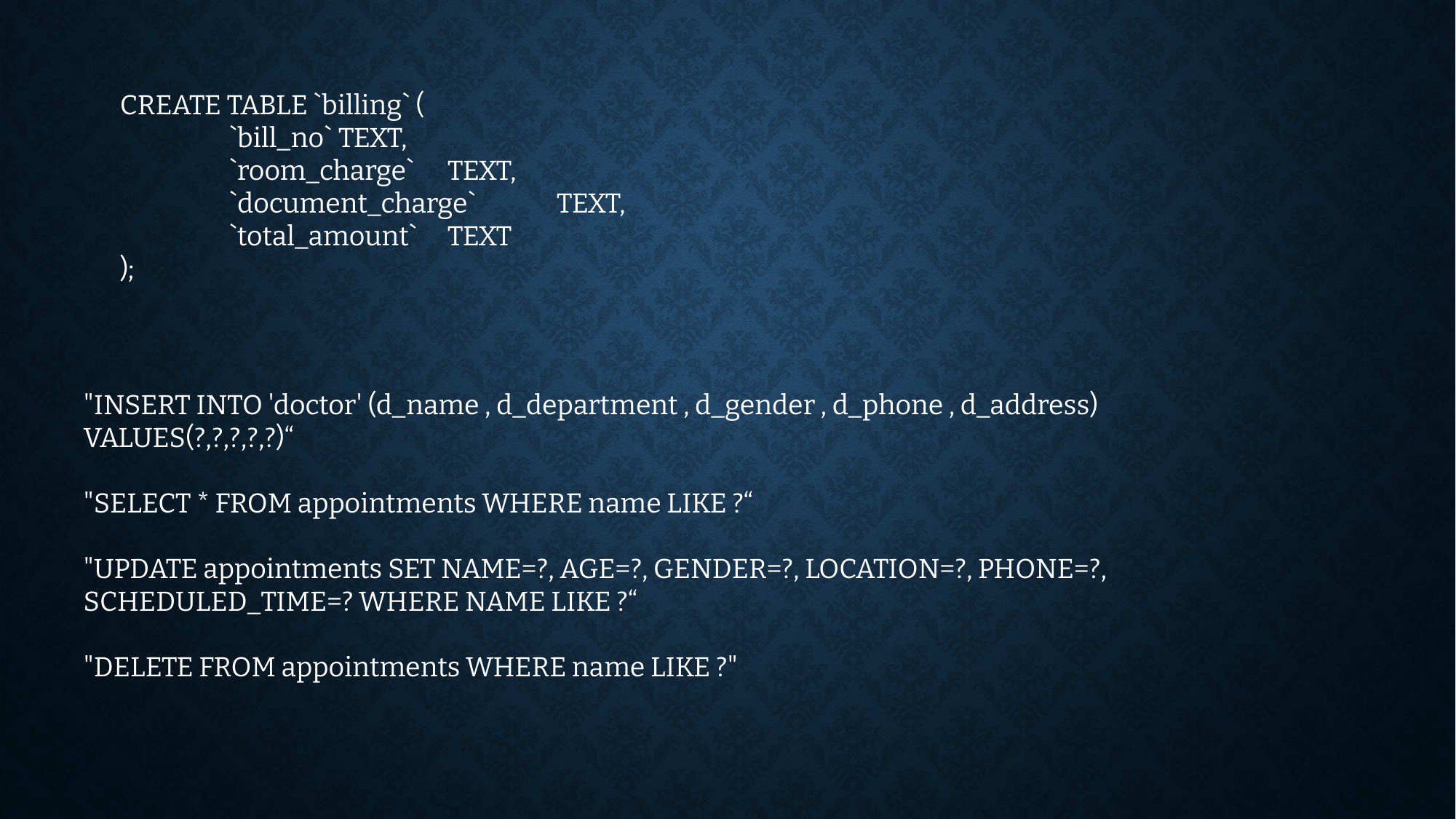

CREATE TABLE `billing` (
	`bill_no`	TEXT,
	`room_charge`	TEXT,
	`document_charge`	TEXT,
	`total_amount`	TEXT
);
"INSERT INTO 'doctor' (d_name , d_department , d_gender , d_phone , d_address) VALUES(?,?,?,?,?)“

"SELECT * FROM appointments WHERE name LIKE ?“

"UPDATE appointments SET NAME=?, AGE=?, GENDER=?, LOCATION=?, PHONE=?, SCHEDULED_TIME=? WHERE NAME LIKE ?“

"DELETE FROM appointments WHERE name LIKE ?"